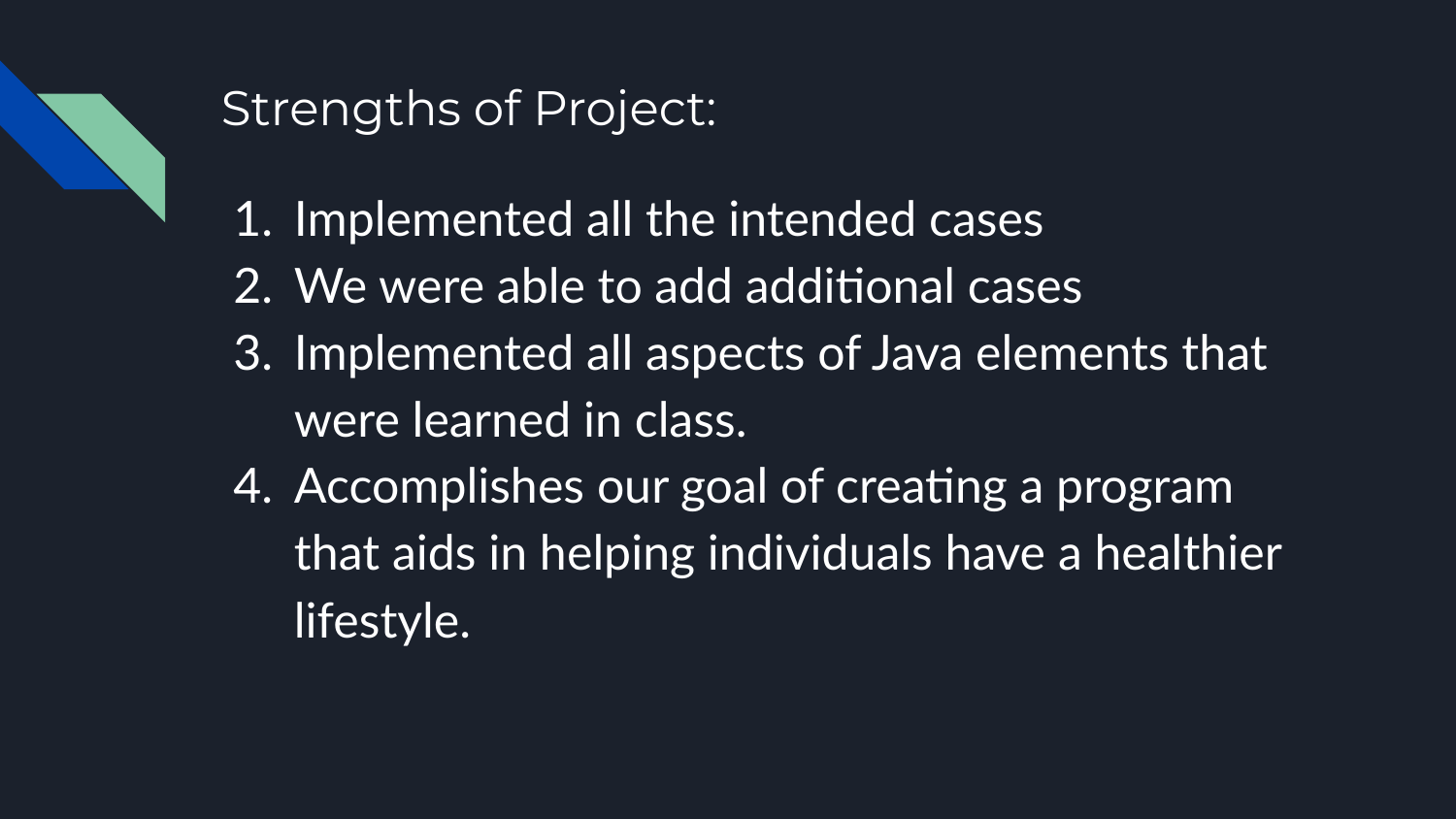

# Strengths of Project:
Implemented all the intended cases
We were able to add additional cases
Implemented all aspects of Java elements that were learned in class.
Accomplishes our goal of creating a program that aids in helping individuals have a healthier lifestyle.